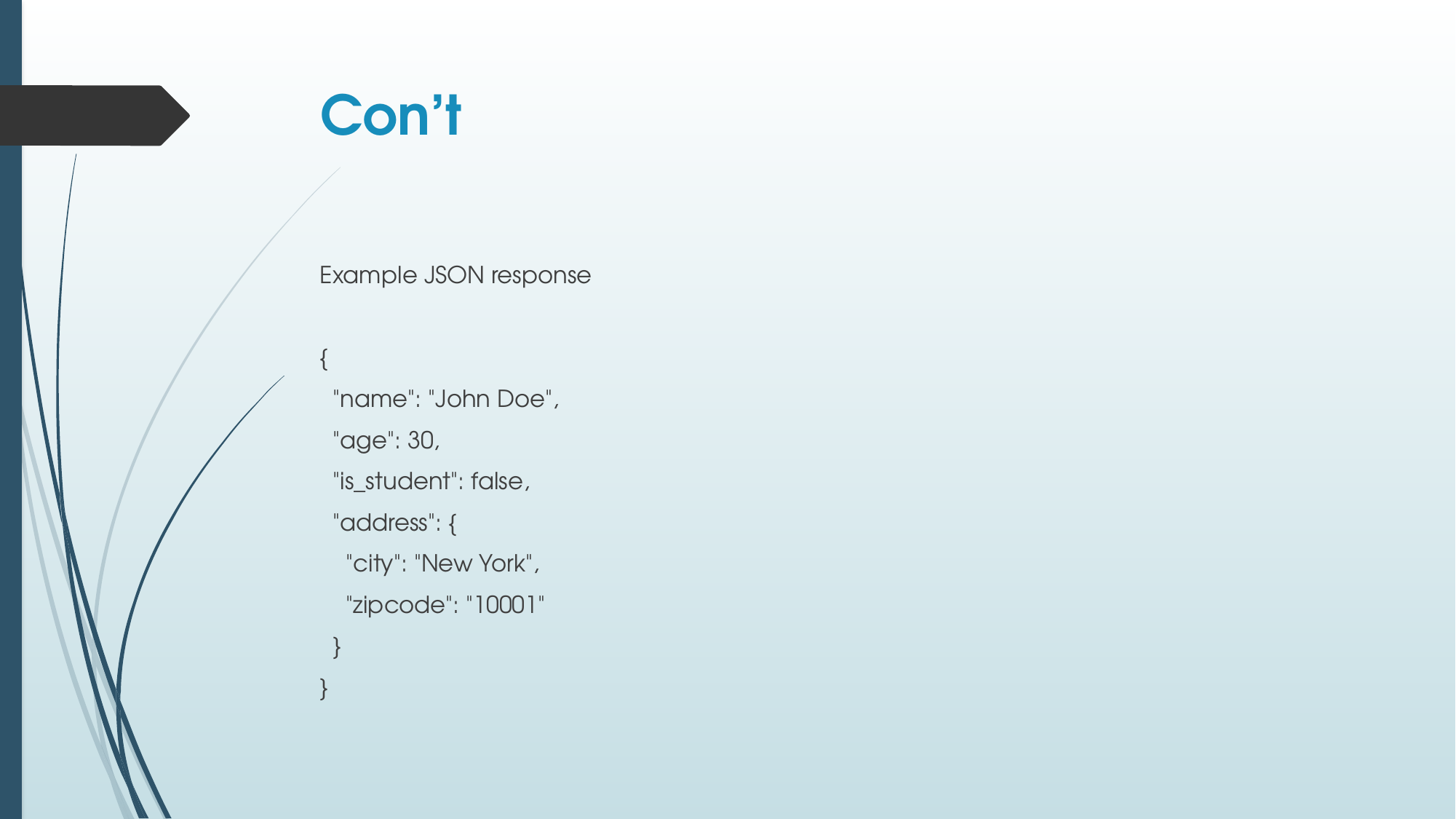

# Con’t
Example JSON response

{
  "name": "John Doe",
  "age": 30,
  "is_student": false,
  "address": {
    "city": "New York",
    "zipcode": "10001"
  }
}